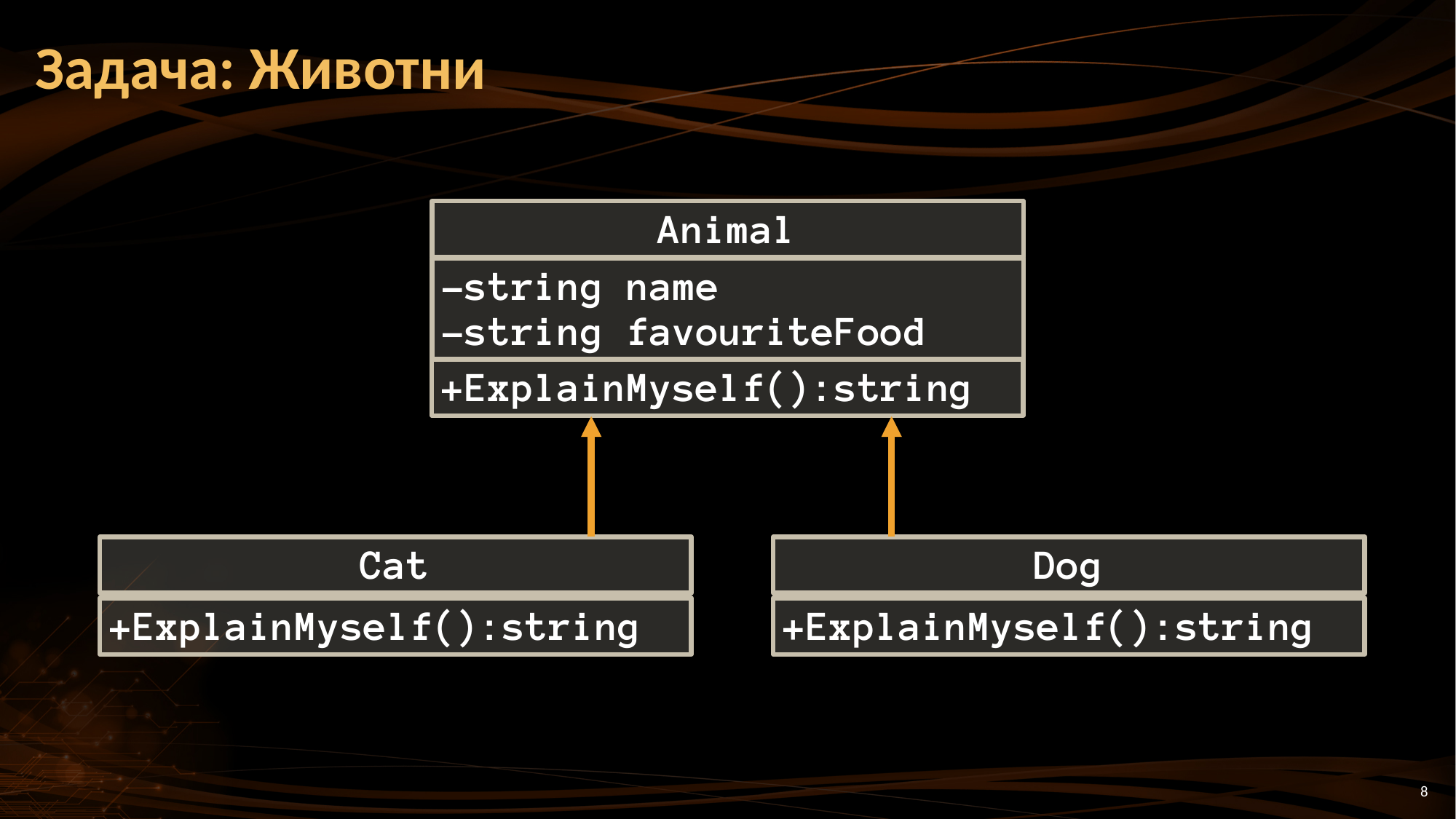

# Задача: Животни
Animal
-string name
-string favouriteFood
+ExplainMyself():string
Cat
Dog
+ExplainMyself():string
+ExplainMyself():string
8